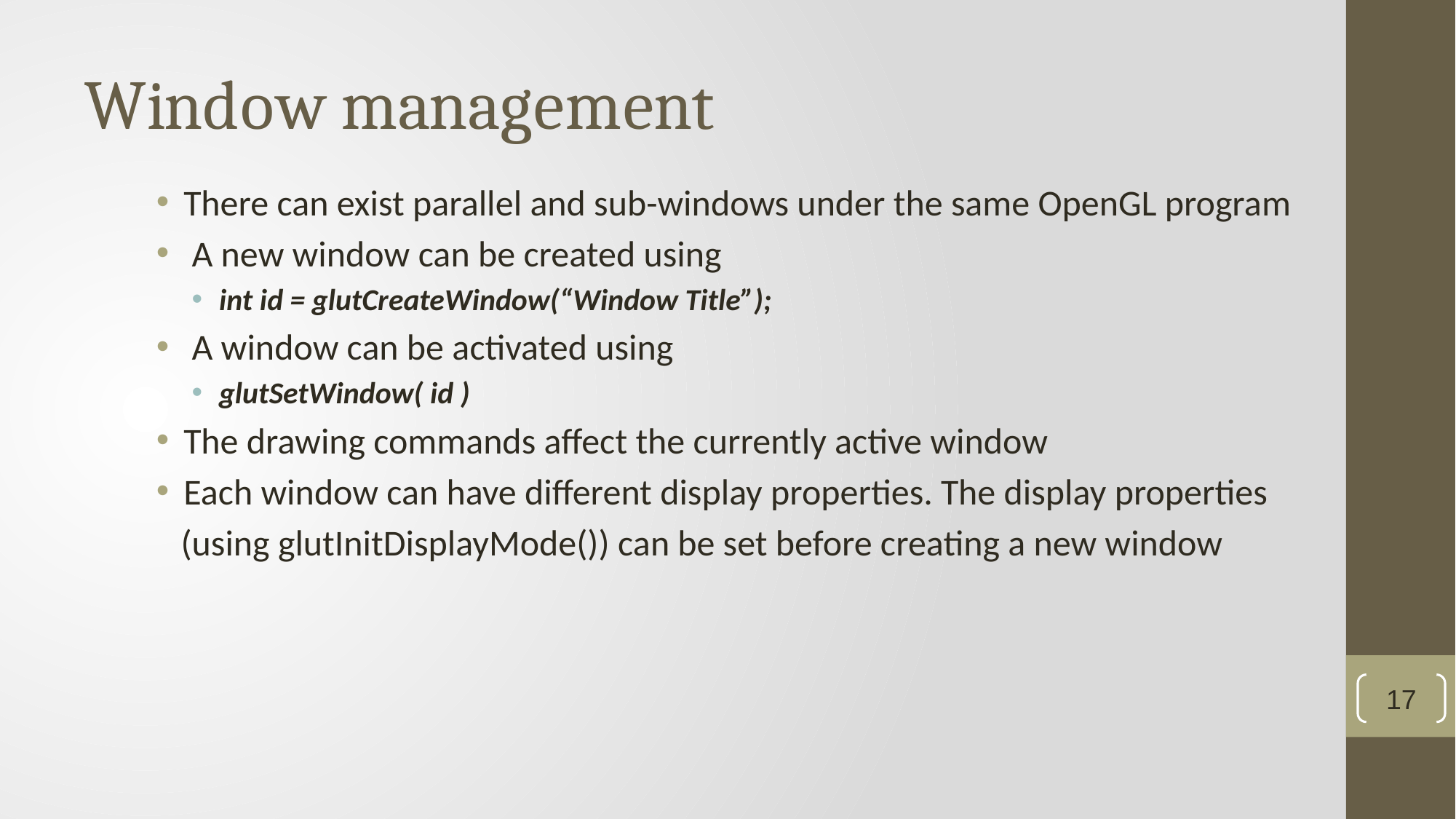

# Window management
There can exist parallel and sub-windows under the same OpenGL program
 A new window can be created using
int id = glutCreateWindow(“Window Title”);
 A window can be activated using
glutSetWindow( id )
The drawing commands affect the currently active window
Each window can have different display properties. The display properties
   (using glutInitDisplayMode()) can be set before creating a new window
17